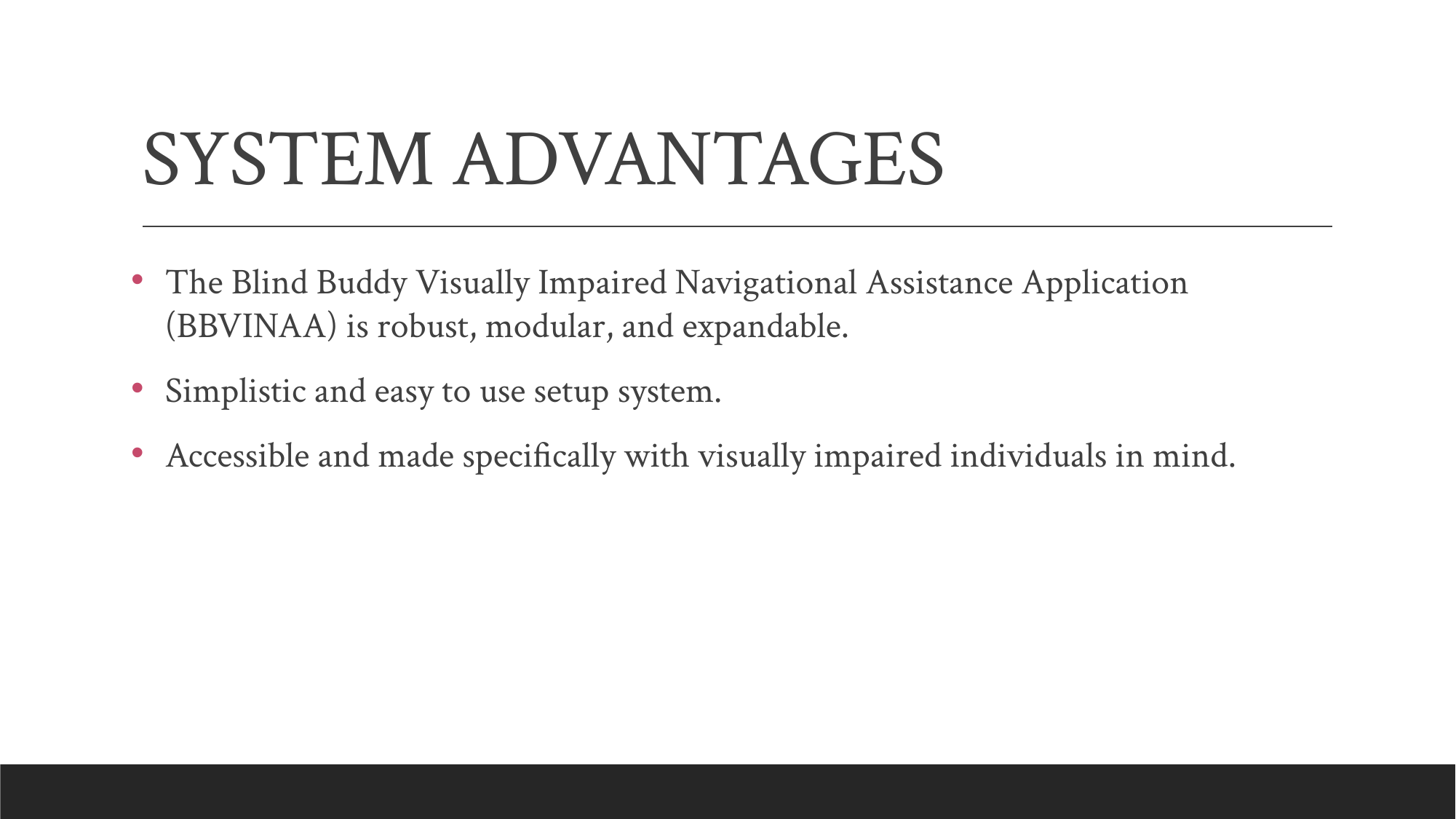

# SYSTEM ADVANTAGES
The Blind Buddy Visually Impaired Navigational Assistance Application (BBVINAA) is robust, modular, and expandable.
Simplistic and easy to use setup system.
Accessible and made specifically with visually impaired individuals in mind.